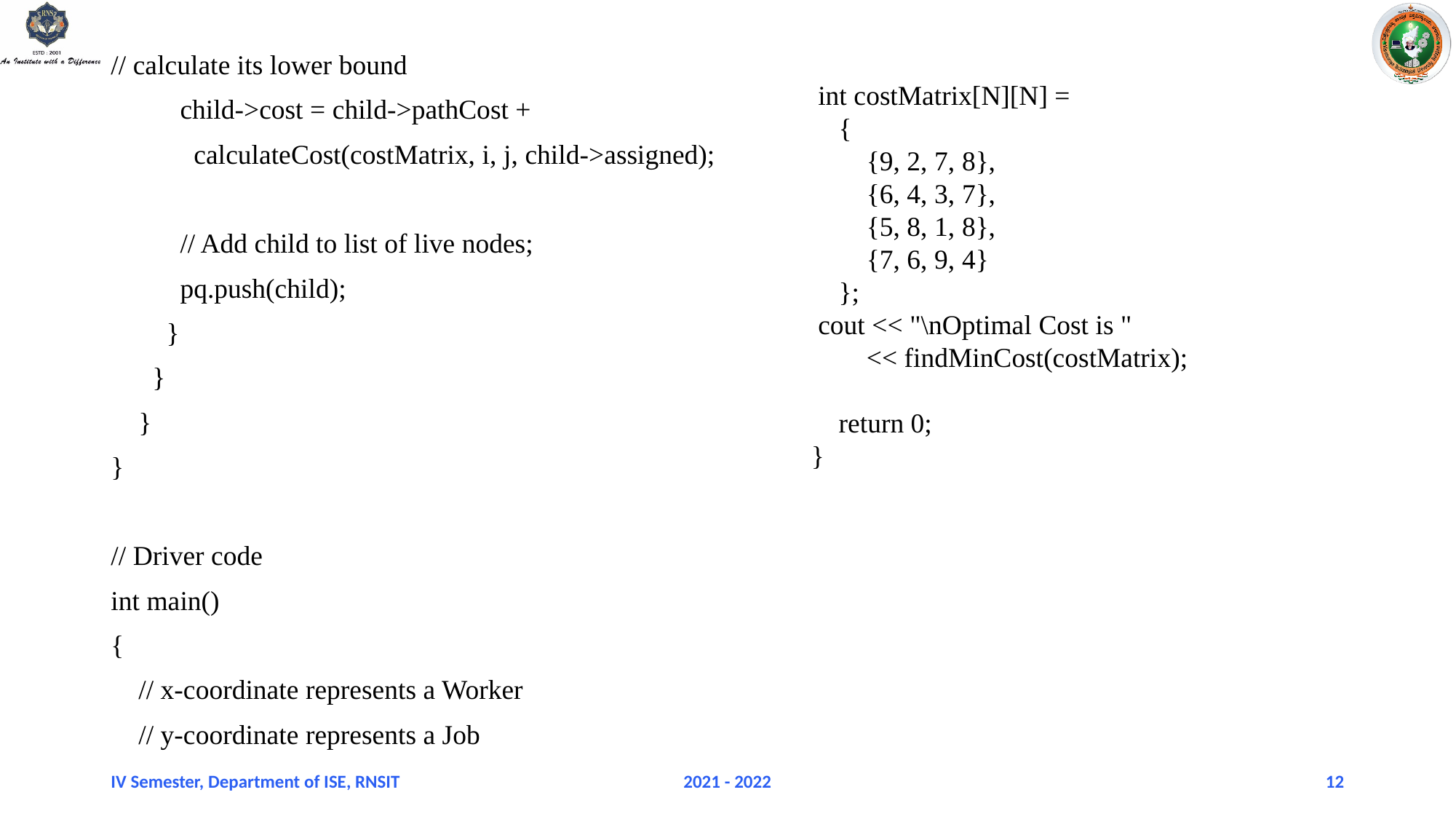

// calculate its lower bound
          child->cost = child->pathCost +
            calculateCost(costMatrix, i, j, child->assigned);

          // Add child to list of live nodes;
          pq.push(child);
        }
      }
    }
}

// Driver code
int main()
{
    // x-coordinate represents a Worker
    // y-coordinate represents a Job

 int costMatrix[N][N] =
    {
        {9, 2, 7, 8},
        {6, 4, 3, 7},
        {5, 8, 1, 8},
        {7, 6, 9, 4}
    };
 cout << "\nOptimal Cost is "
        << findMinCost(costMatrix);

    return 0;
}

IV Semester, Department of ISE, RNSIT
2021 - 2022
12